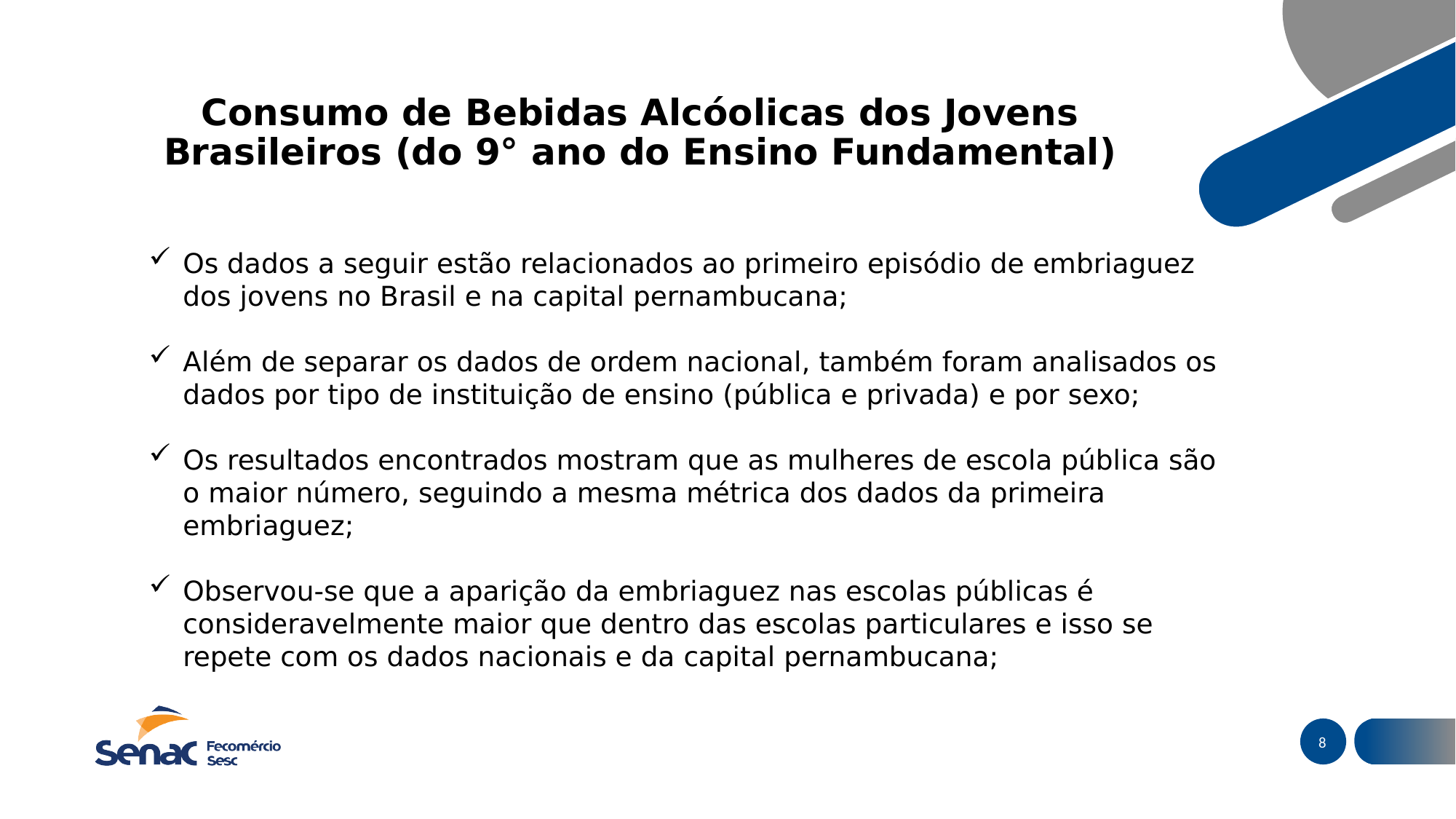

# Consumo de Bebidas Alcóolicas dos Jovens Brasileiros (do 9° ano do Ensino Fundamental)

Os dados a seguir estão relacionados ao primeiro episódio de embriaguez dos jovens no Brasil e na capital pernambucana;

Além de separar os dados de ordem nacional, também foram analisados os dados por tipo de instituição de ensino (pública e privada) e por sexo;

Os resultados encontrados mostram que as mulheres de escola pública são o maior número, seguindo a mesma métrica dos dados da primeira embriaguez;

Observou-se que a aparição da embriaguez nas escolas públicas é consideravelmente maior que dentro das escolas particulares e isso se repete com os dados nacionais e da capital pernambucana;

8